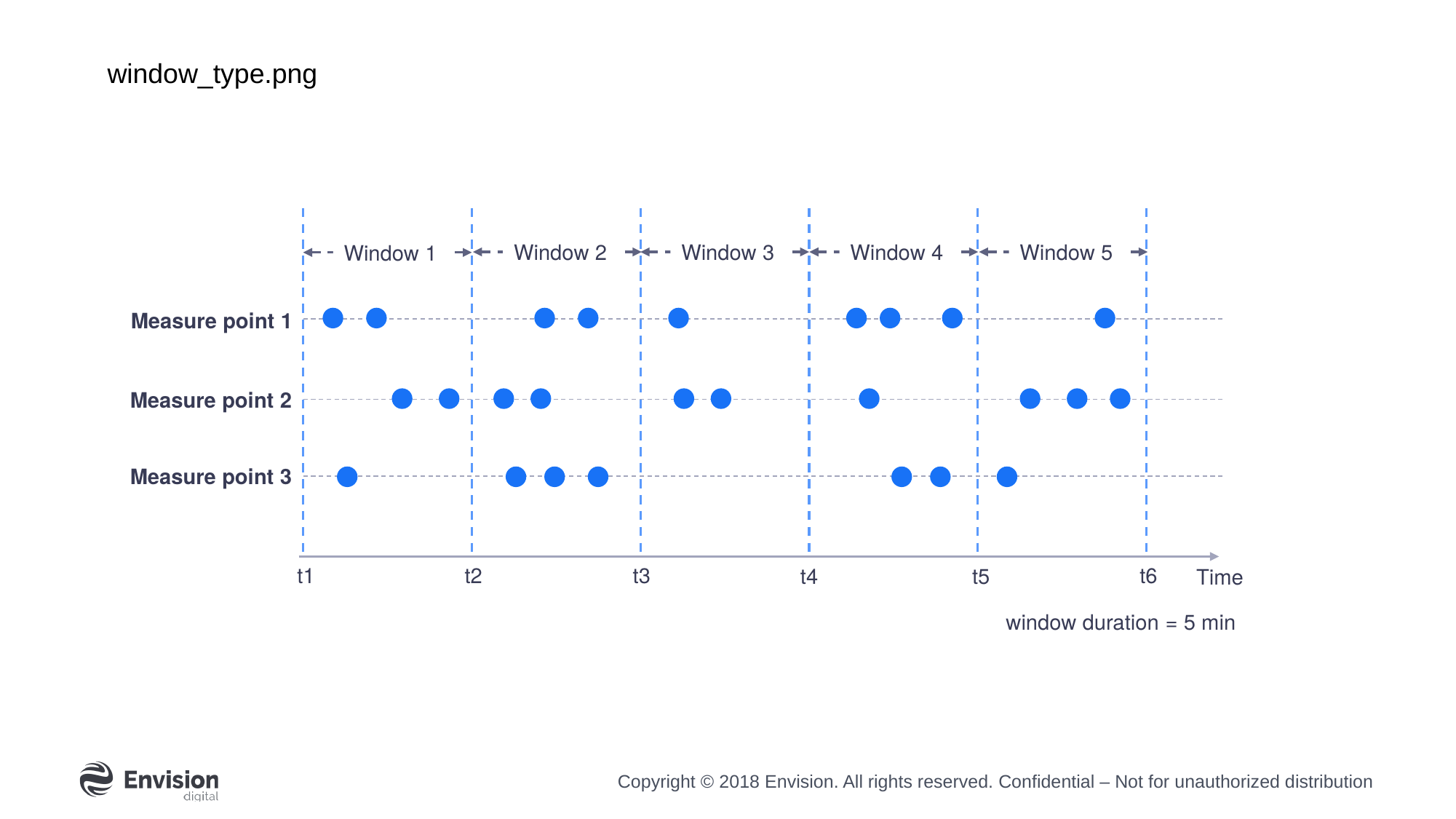

window_type.png
Window 2
Window 3
Window 4
Window 5
Window 1
Measure point 1

Measure point 2

Measure point 3

t2
t6
t3
t1
t5
t4
Time
window duration = 5 min